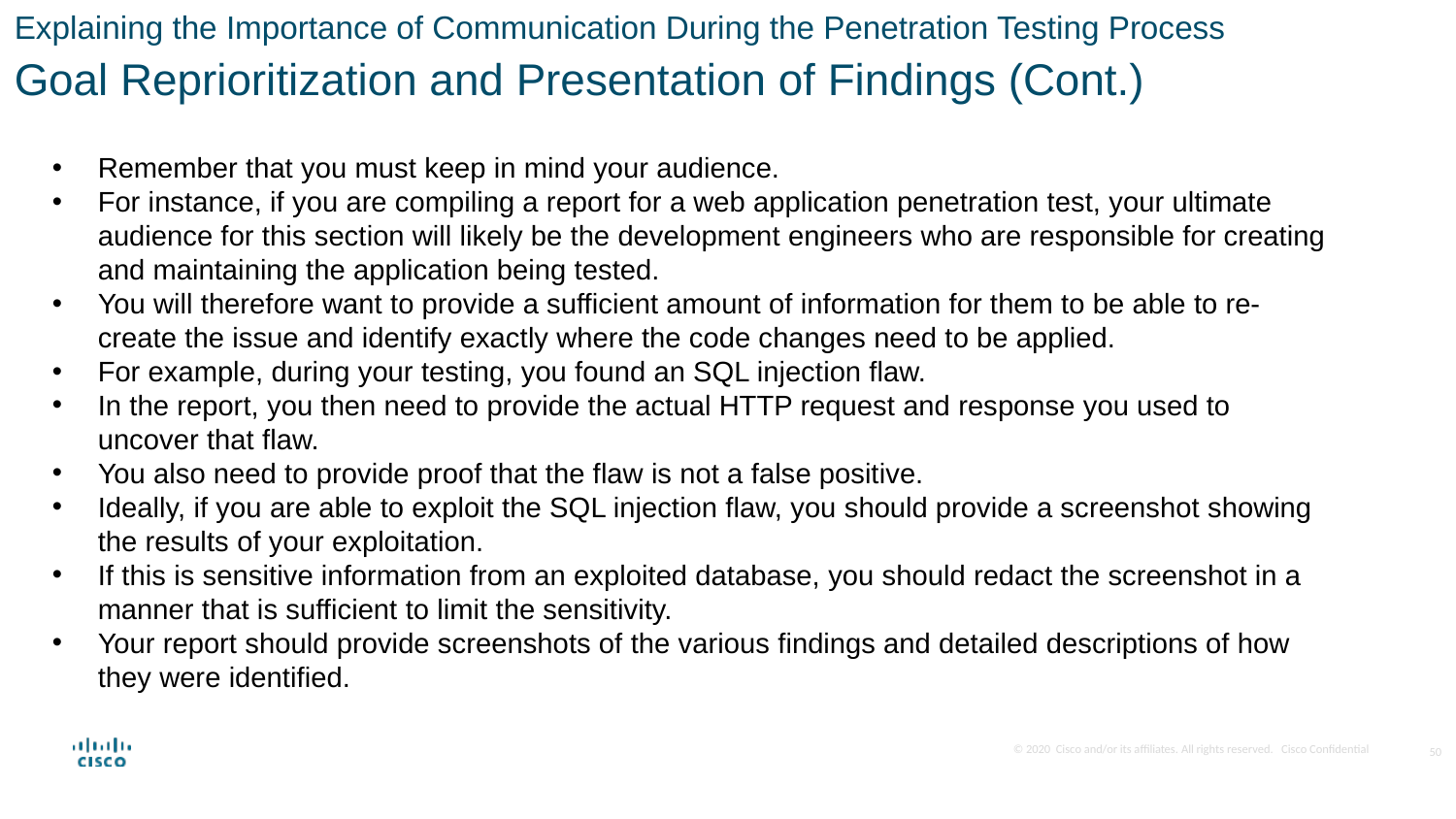

Explaining the Importance of Communication During the Penetration Testing Process
Goal Reprioritization and Presentation of Findings (Cont.)
Remember that you must keep in mind your audience.
For instance, if you are compiling a report for a web application penetration test, your ultimate audience for this section will likely be the development engineers who are responsible for creating and maintaining the application being tested.
You will therefore want to provide a sufficient amount of information for them to be able to re-create the issue and identify exactly where the code changes need to be applied.
For example, during your testing, you found an SQL injection flaw.
In the report, you then need to provide the actual HTTP request and response you used to uncover that flaw.
You also need to provide proof that the flaw is not a false positive.
Ideally, if you are able to exploit the SQL injection flaw, you should provide a screenshot showing the results of your exploitation.
If this is sensitive information from an exploited database, you should redact the screenshot in a manner that is sufficient to limit the sensitivity.
Your report should provide screenshots of the various findings and detailed descriptions of how they were identified.
50